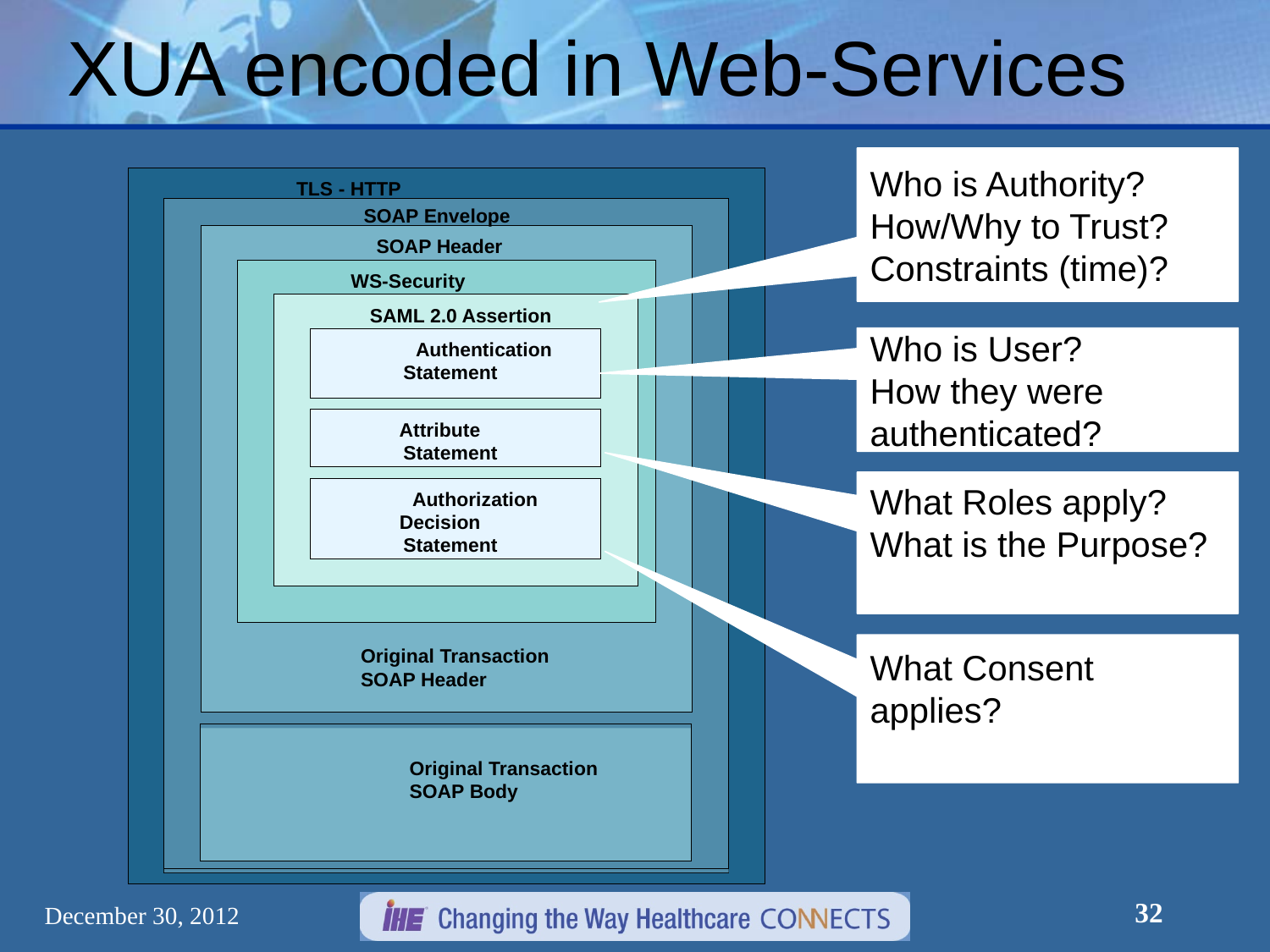

# XUA encoded in Web-Services
Who is Authority?
How/Why to Trust?
Constraints (time)?

HTTP
HTTP
HTTP
TLS - HTTP

SOAP Envelope
SOAP Envelope
SOAP Envelope
SOAP Envelope

SOAP Header
SOAP Header
SOAP Header
SOAP Header

Security
Security
Security
WS-Security

Assertion
Assertion
Assertion
SAML 2.0 Assertion

Authentication
Authentication
Authentication
Authentication
Statement
Statement
Statement
Statement

Attribute
Attribute
Attribute
Attribute
Statement
Statement
Statement
Statement

Authorization
Authorization
Authorization
Authorization
Decision
Decision
Decision
Decision
Statement
Statement
Statement
Statement

Assertion
SecurityTokenReference
SecurityTokenReference
Signature

Security Signature

Security Token
SOAP Body
SOAP Body
Reference

Original Transaction
SOAP Body

SOAP Body
Who is User?
How they were authenticated?
What Roles apply?
What is the Purpose?

What Consent applies?

Original Transaction
SOAP Header
32
December 30, 2012